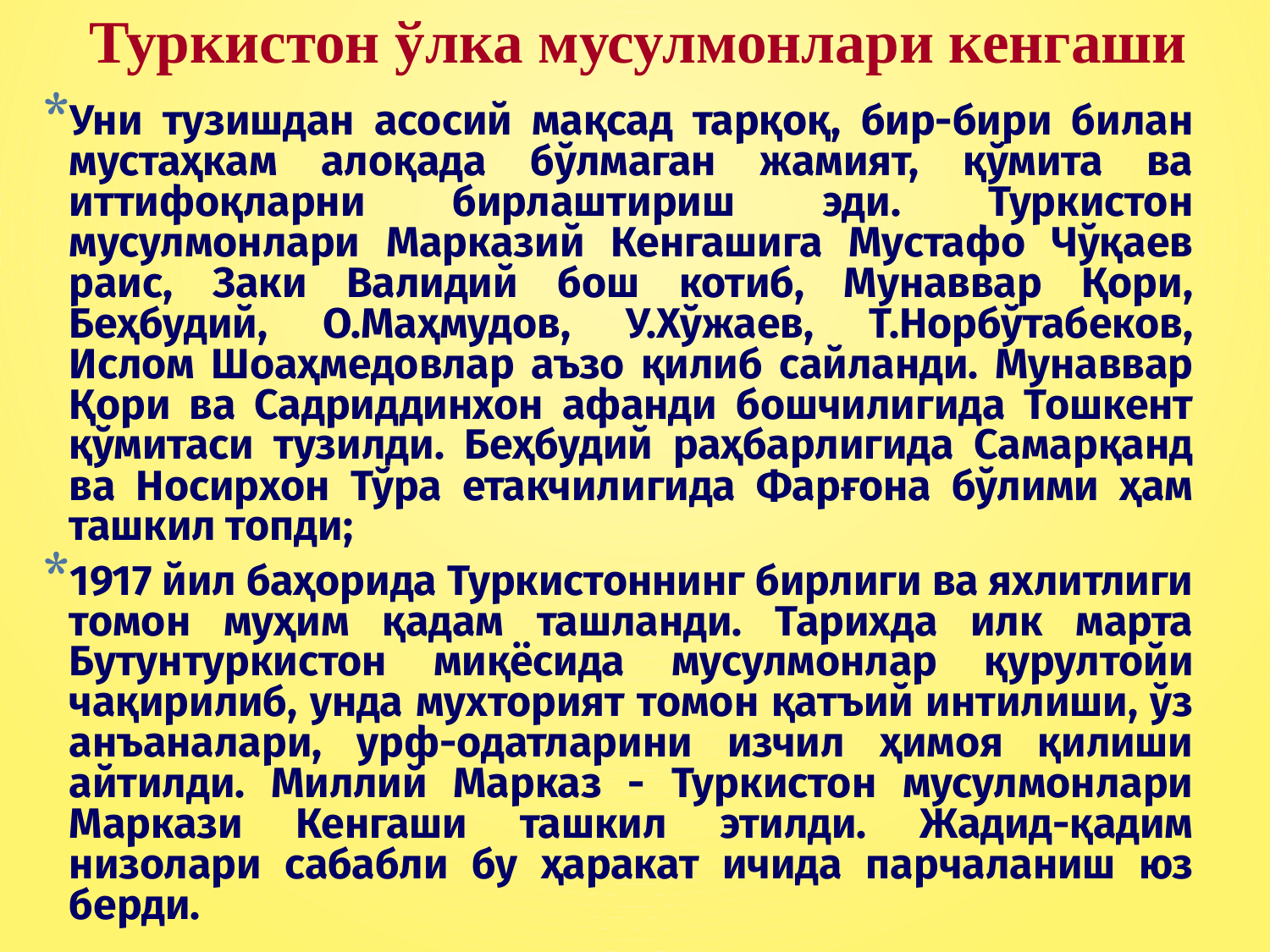

# Туркистон ўлка мусулмонлари кенгаши
Уни тузишдан асосий мақсад тарқоқ, бир-бири билан мустаҳкам алоқада бўлмаган жамият, қўмита ва иттифоқларни бирлаштириш эди. Туркистон мусулмонлари Марказий Кенгашига Мустафо Чўқаев раис, Заки Валидий бош котиб, Мунаввар Қори, Беҳбудий, О.Маҳмудов, У.Хўжаев, Т.Норбўтабеков, Ислом Шоаҳмедовлар аъзо қилиб сайланди. Мунаввар Қори ва Садриддинхон афанди бошчилигида Тошкент қўмитаси тузилди. Беҳбудий раҳбарлигида Самарқанд ва Носирхон Тўра етакчилигида Фарғона бўлими ҳам ташкил топди;
1917 йил баҳорида Туркистоннинг бирлиги ва яхлитлиги томон муҳим қадам ташланди. Тарихда илк марта Бутунтуркистон миқёсида мусулмонлар қурултойи чақирилиб, унда мухторият томон қатъий интилиши, ўз анъаналари, урф-одатларини изчил ҳимоя қилиши айтилди. Миллий Марказ - Туркистон мусулмонлари Маркази Кенгаши ташкил этилди. Жадид-қадим низолари сабабли бу ҳаракат ичида парчаланиш юз берди.